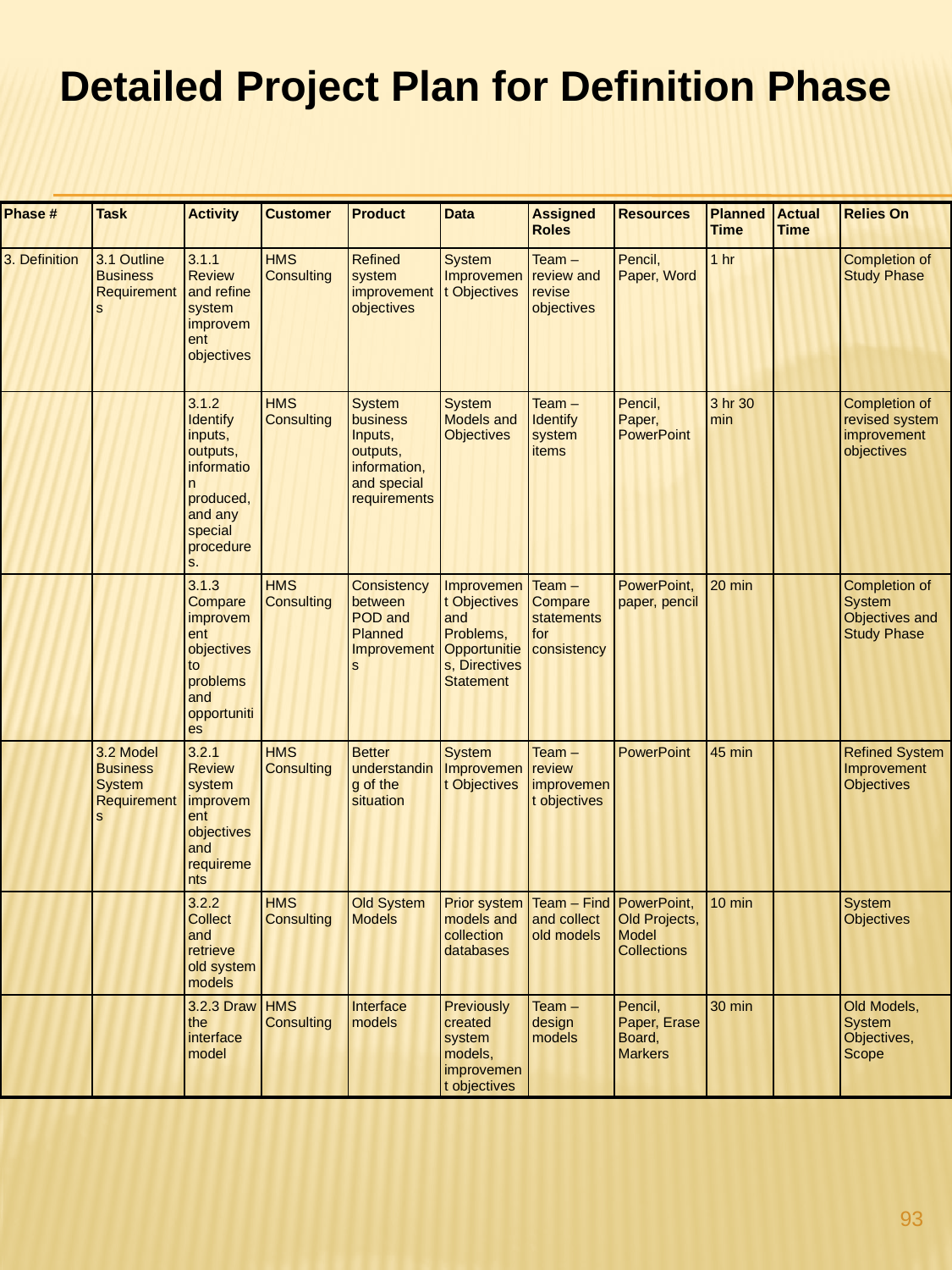

Detailed Project Plan for Definition Phase
| Phase # | Task | Activity | Customer | Product | Data | Assigned Roles | Resources | Planned Time | Actual Time | Relies On |
| --- | --- | --- | --- | --- | --- | --- | --- | --- | --- | --- |
| 3. Definition | 3.1 Outline Business Requirements | 3.1.1 Review and refine system improvement objectives | HMS Consulting | Refined system improvement objectives | System Improvement Objectives | Team – review and revise objectives | Pencil, Paper, Word | 1 hr |  | Completion of Study Phase |
|  |  | 3.1.2 Identify inputs, outputs, information produced, and any special procedures. | HMS Consulting | System business Inputs, outputs, information, and special requirements | System Models and Objectives | Team – Identify system items | Pencil, Paper, PowerPoint | 3 hr 30 min |  | Completion of revised system improvement objectives |
|  |  | 3.1.3 Compare improvement objectives to problems and opportunities | HMS Consulting | Consistency between POD and Planned Improvements | Improvement Objectives and Problems, Opportunities, Directives Statement | Team – Compare statements for consistency | PowerPoint, paper, pencil | 20 min |  | Completion of System Objectives and Study Phase |
|  | 3.2 Model Business System Requirements | 3.2.1 Review system improvement objectives and requirements | HMS Consulting | Better understanding of the situation | System Improvement Objectives | Team – review improvement objectives | PowerPoint | 45 min |  | Refined System Improvement Objectives |
|  |  | 3.2.2 Collect and retrieve old system models | HMS Consulting | Old System Models | Prior system models and collection databases | Team – Find and collect old models | PowerPoint, Old Projects, Model Collections | 10 min |  | System Objectives |
|  |  | 3.2.3 Draw the interface model | HMS Consulting | Interface models | Previously created system models, improvement objectives | Team – design models | Pencil, Paper, Erase Board, Markers | 30 min |  | Old Models, System Objectives, Scope |
93